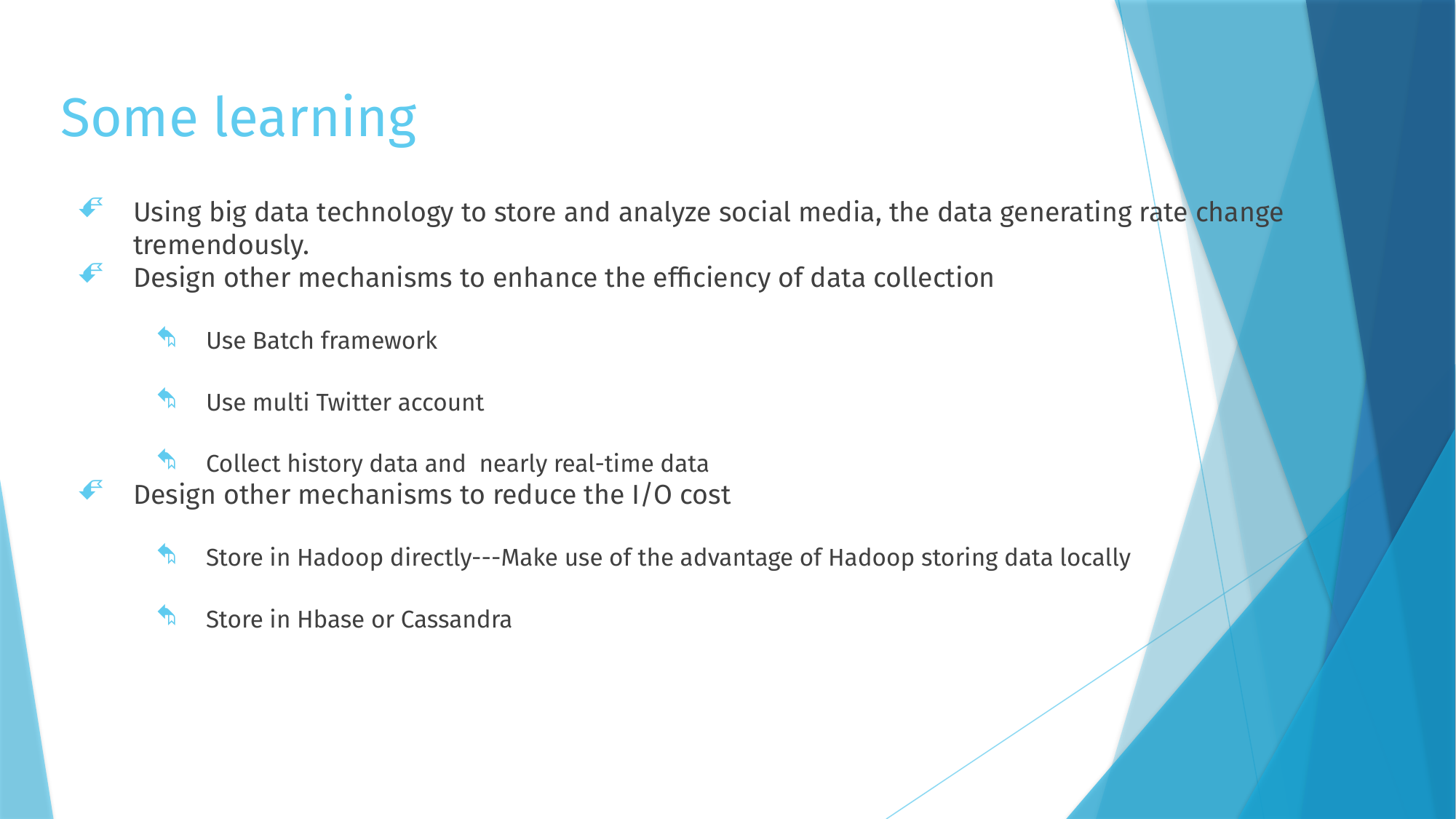

# Some learning
Using big data technology to store and analyze social media, the data generating rate change tremendously.
Design other mechanisms to enhance the efficiency of data collection
Use Batch framework
Use multi Twitter account
Collect history data and  nearly real-time data
Design other mechanisms to reduce the I/O cost
Store in Hadoop directly---Make use of the advantage of Hadoop storing data locally
Store in Hbase or Cassandra